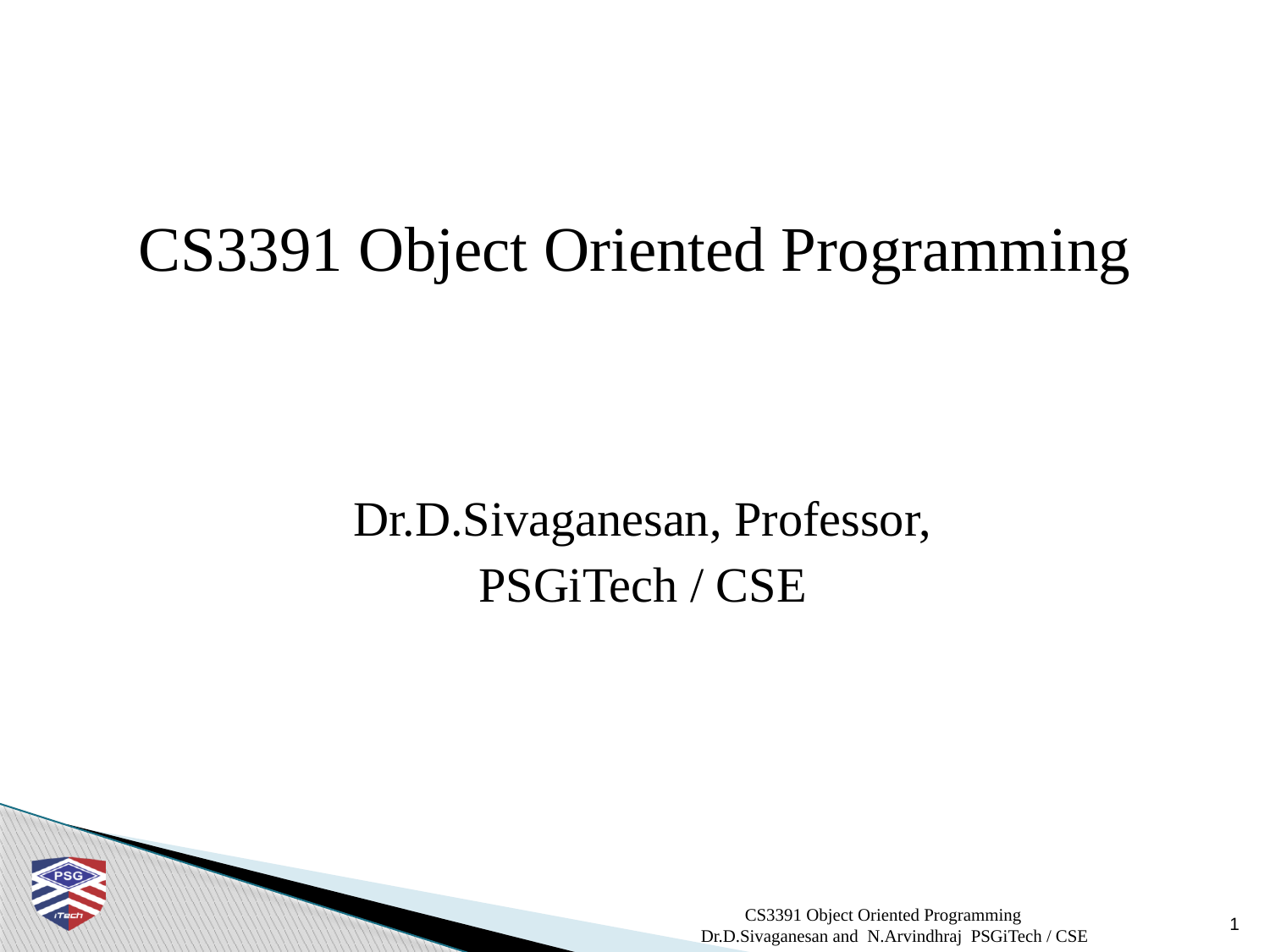

CS3391 Object Oriented Programming

Dr.D.Sivaganesan, Professor,
PSGiTech / CSE

CS3391 Object Oriented Programming                Dr.D.Sivaganesan and  N.Arvindhraj  PSGiTech / CSE
1